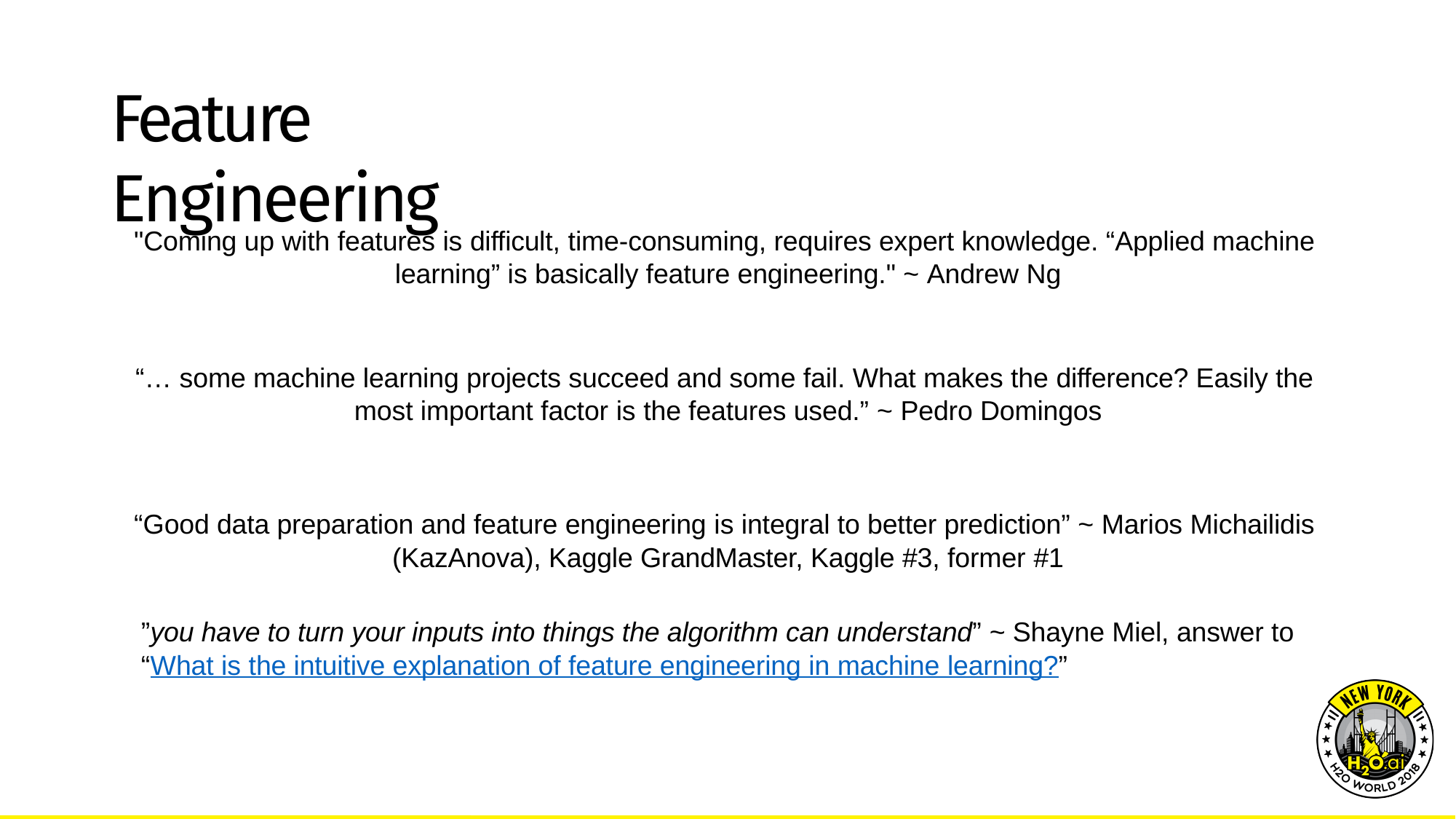

# Feature Engineering
"Coming up with features is difficult, time-consuming, requires expert knowledge. “Applied machine  learning” is basically feature engineering." ~ Andrew Ng

“… some machine learning projects succeed and some fail. What makes the difference? Easily the  most important factor is the features used.” ~ Pedro Domingos

“Good data preparation and feature engineering is integral to better prediction” ~ Marios Michailidis  (KazAnova), Kaggle GrandMaster, Kaggle #3, former #1

”you have to turn your inputs into things the algorithm can understand” ~ Shayne Miel, answer to  “What is the intuitive explanation of feature engineering in machine learning?”